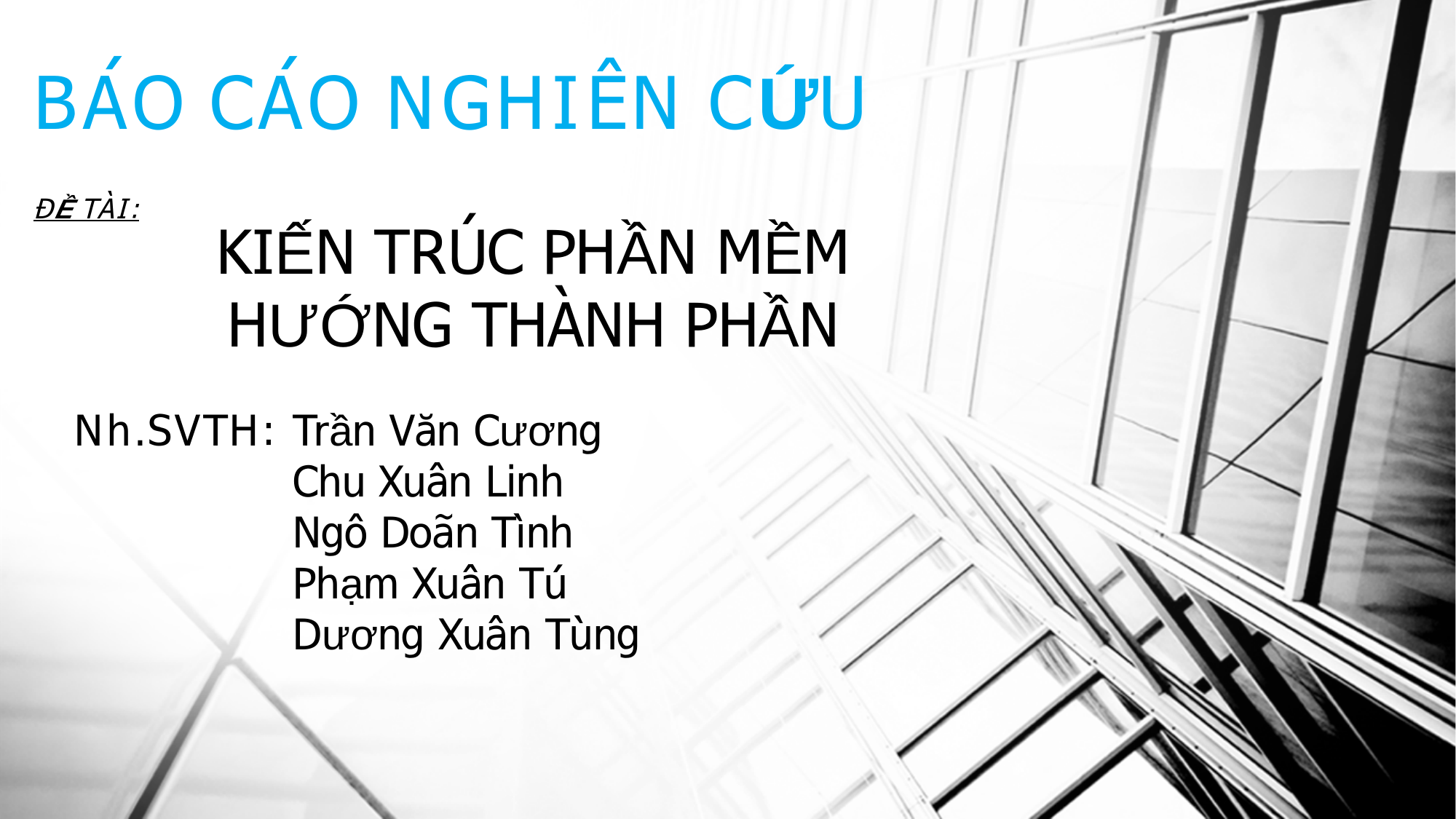

# BÁO CÁO NGHIÊN CỨU
ĐỀ TÀI:
KIẾN TRÚC PHẦN MỀM HƯỚNG THÀNH PHẦN
Nh.SVTH: 	Trần Văn Cương
		Chu Xuân Linh
		Ngô Doãn Tình
		Phạm Xuân Tú
		Dương Xuân Tùng